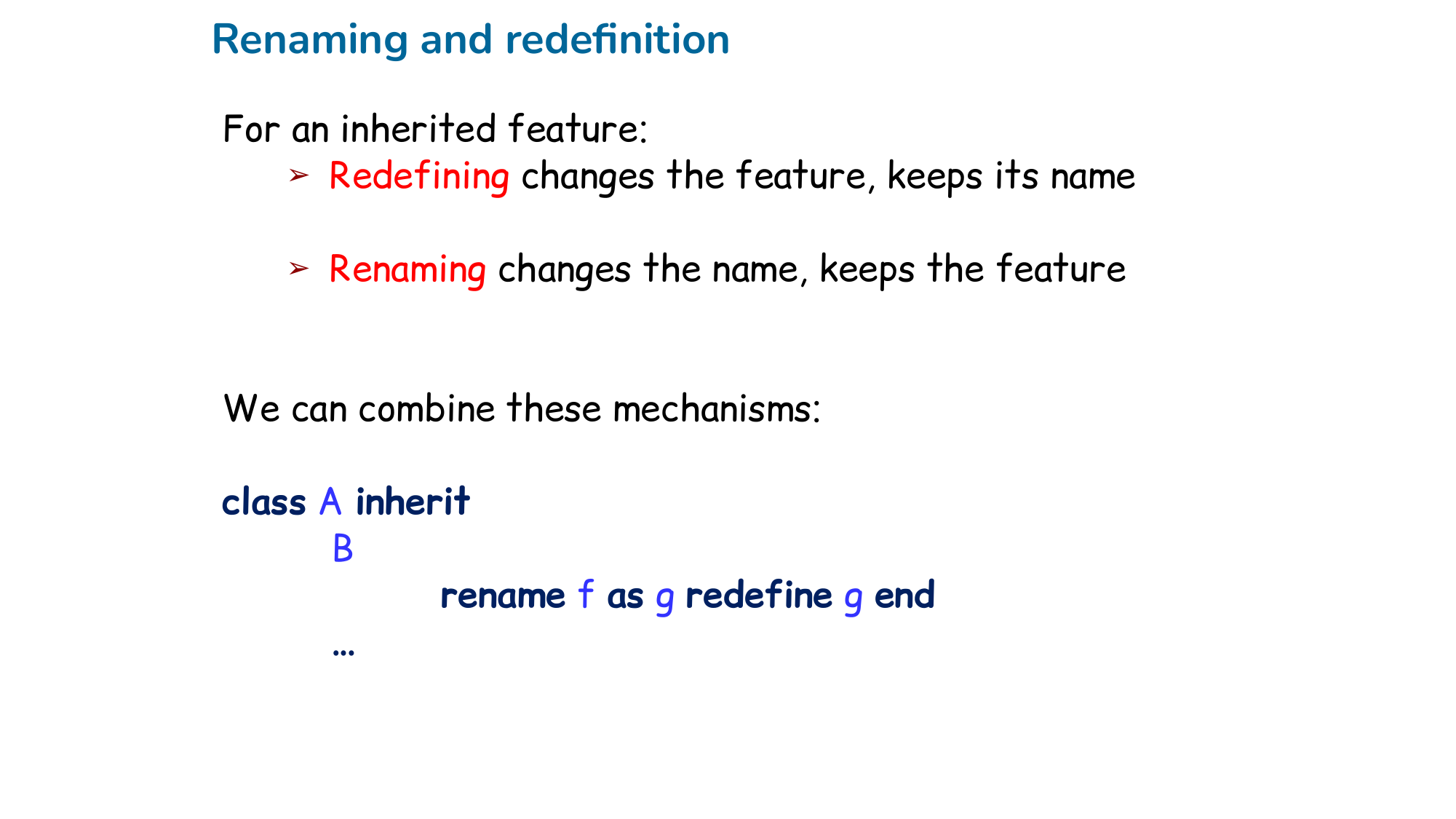

# Renaming and redefinition
For an inherited feature:
Redefining changes the feature, keeps its name

Renaming changes the name, keeps the feature

We can combine these mechanisms:

class A inherit
	B
		rename f as g redefine g end
	…